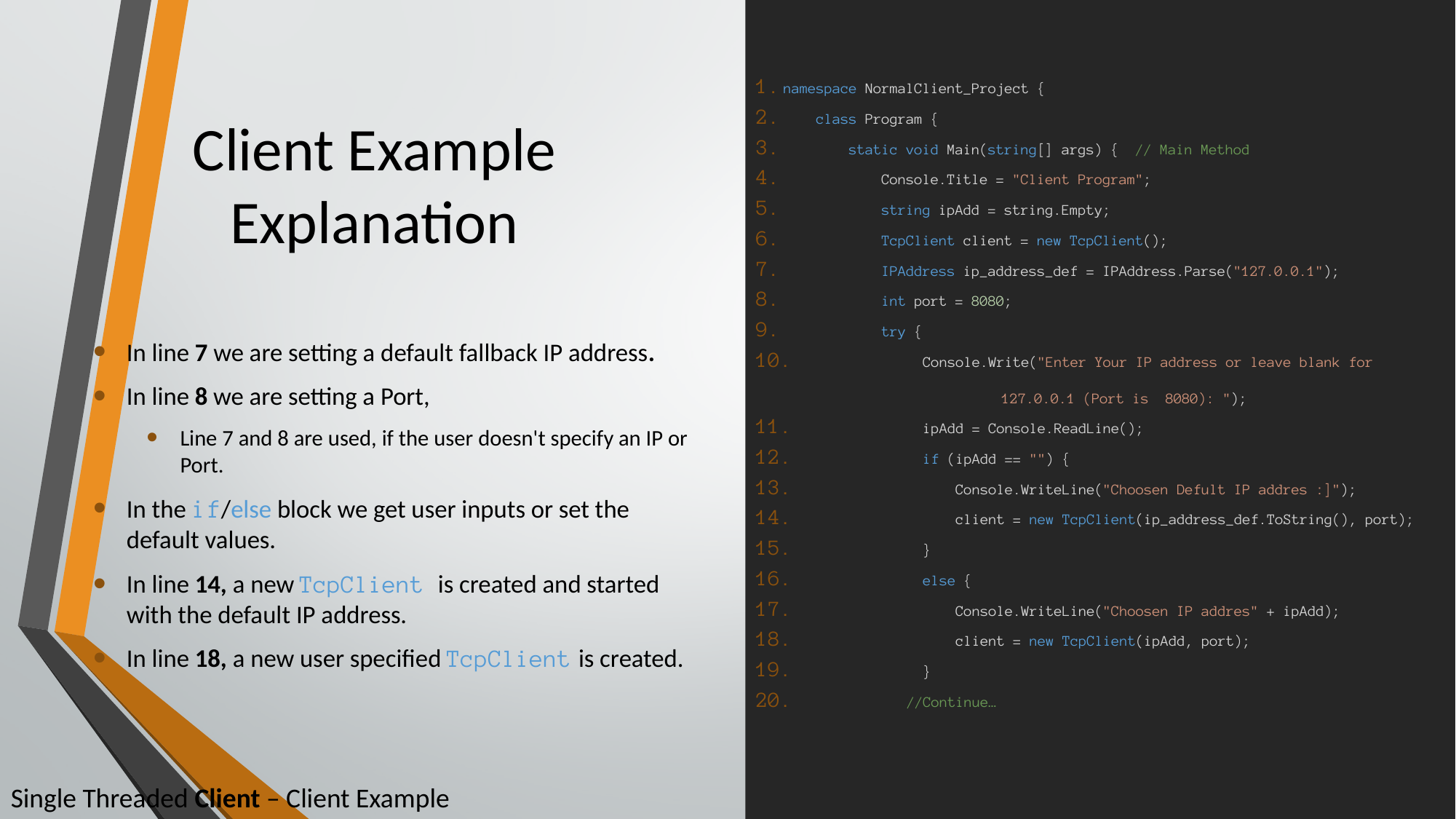

namespace NormalClient_Project {
    class Program {
        static void Main(string[] args) {  // Main Method
            Console.Title = "Client Program";
            string ipAdd = string.Empty;
            TcpClient client = new TcpClient();
            IPAddress ip_address_def = IPAddress.Parse("127.0.0.1");
            int port = 8080;
            try {
                Console.Write("Enter Your IP address or leave blank for 									127.0.0.1 (Port is  8080): ");
                ipAdd = Console.ReadLine();
                if (ipAdd == "") {
                    Console.WriteLine("Choosen Defult IP addres :]");
                    client = new TcpClient(ip_address_def.ToString(), port);
                }
                else {
                    Console.WriteLine("Choosen IP addres" + ipAdd);
                    client = new TcpClient(ipAdd, port);
                }
              //Continue…

# Client Example Explanation
In line 7 we are setting a default fallback IP address.
In line 8 we are setting a Port,
Line 7 and 8 are used, if the user doesn't specify an IP or Port.
In the if/else block we get user inputs or set the default values.
In line 14, a new TcpClient is created and started with the default IP address.
In line 18, a new user specified TcpClient is created.
Single Threaded Client – Client Example